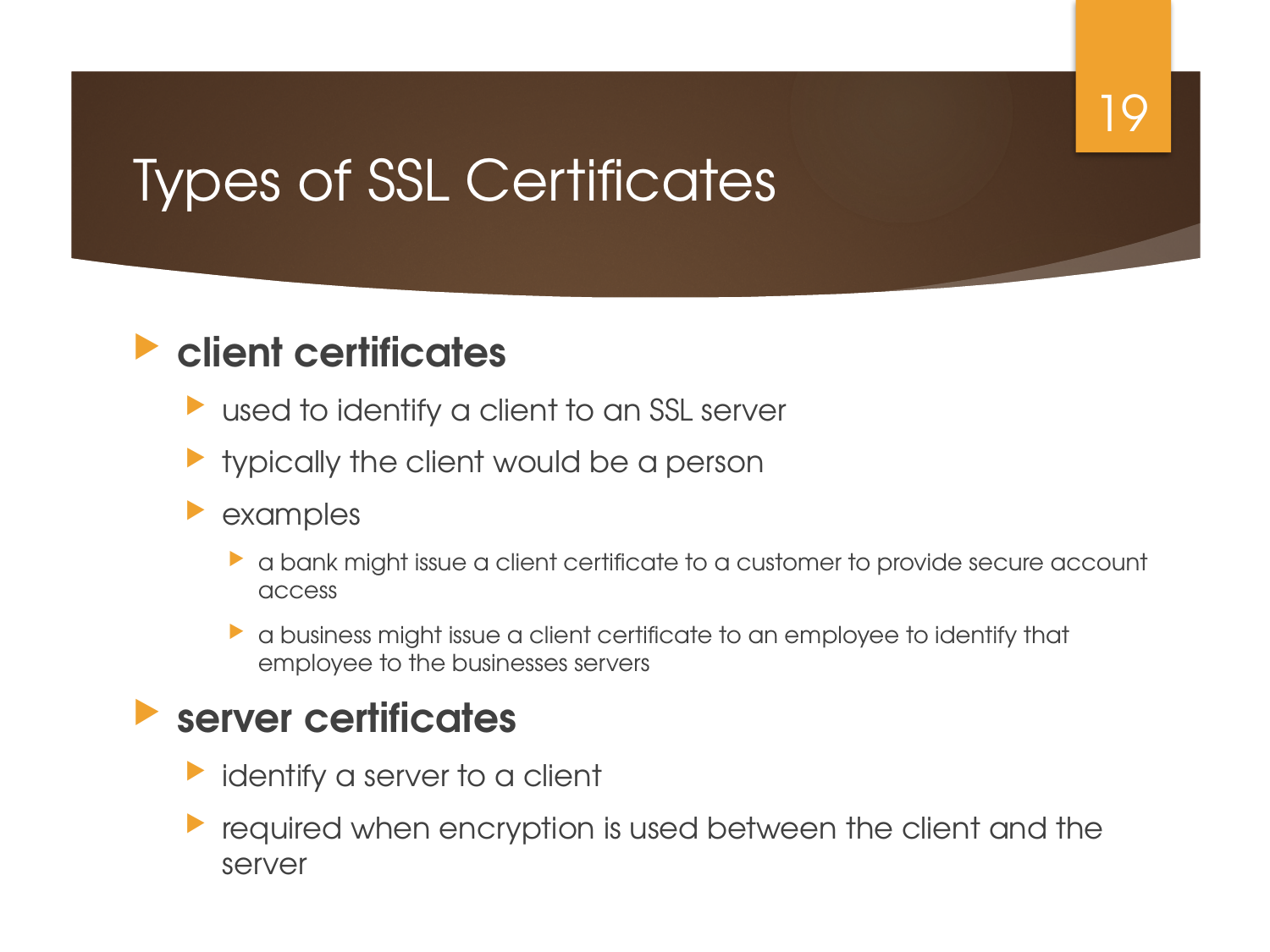

19
# Types of SSL Certificates
client certificates
used to identify a client to an SSL server
typically the client would be a person
examples
a bank might issue a client certificate to a customer to provide secure account access
a business might issue a client certificate to an employee to identify that employee to the businesses servers
server certificates
identify a server to a client
required when encryption is used between the client and the server